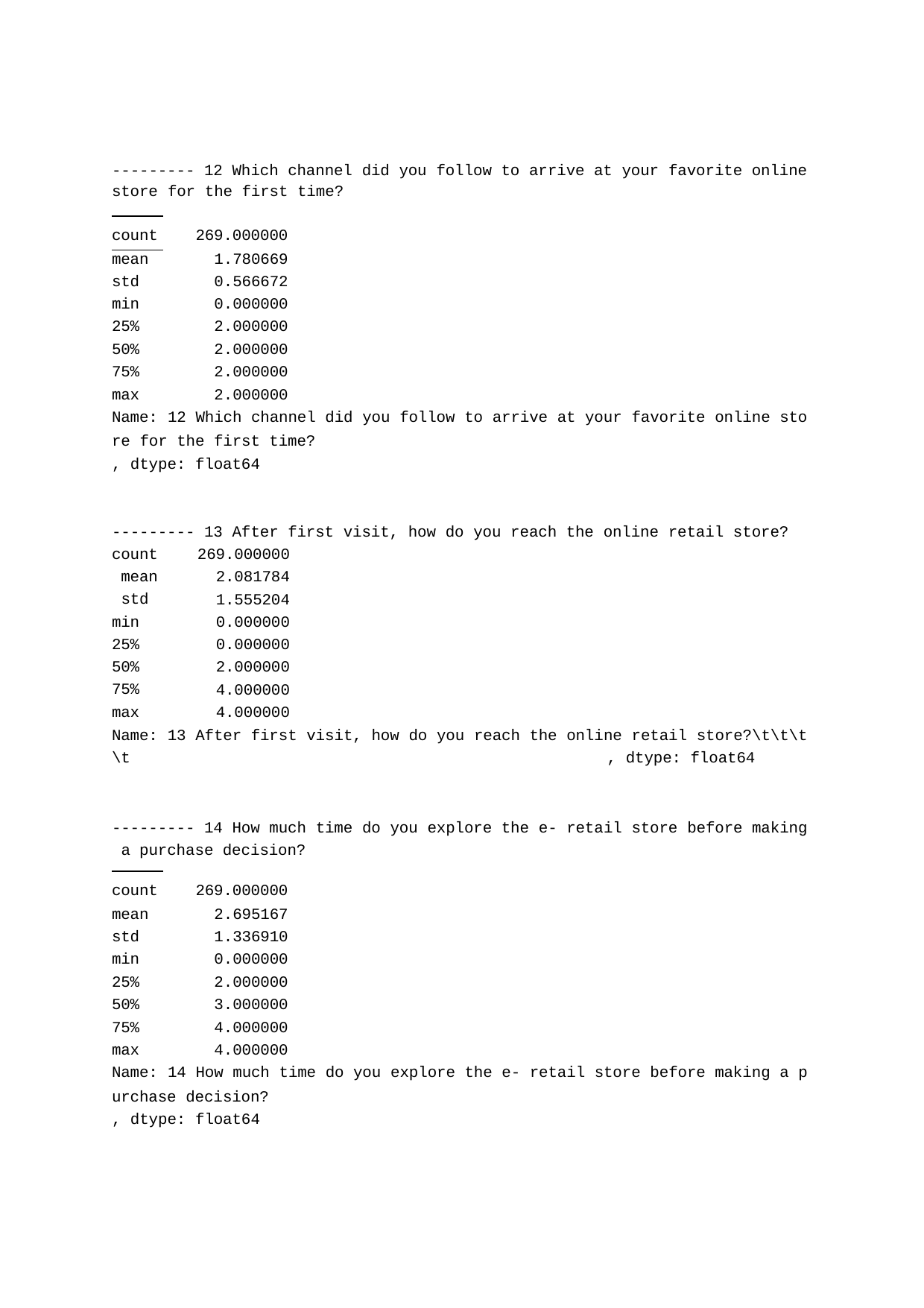

--------- 12 Which channel did you follow to arrive at your favorite online
| store | for the first time? |
| --- | --- |
| count | 269.000000 |
| mean | 1.780669 |
| std | 0.566672 |
| min | 0.000000 |
| 25% | 2.000000 |
| 50% | 2.000000 |
| 75% | 2.000000 |
| max | 2.000000 |
| Name: | 12 Which channel did you follow to arrive at your favorite online sto |
re for the first time?
, dtype: float64
--------- 13 After first visit, how do you reach the online retail store?
count  mean  std  min  25%
50%
75%
max
269.000000
2.081784
1.555204
0.000000
0.000000
2.000000
4.000000
4.000000
Name: 13 After first visit, how do you reach the online retail store?\t\t\t
\t	, dtype: float64

--------- 14 How much time do you explore the e- retail store before making  a purchase decision?
| count | 269.000000 |
| --- | --- |
| mean | 2.695167 |
| std | 1.336910 |
| min | 0.000000 |
| 25% | 2.000000 |
| 50% | 3.000000 |
| 75% | 4.000000 |
| max | 4.000000 |
| Name: | 14 How much time do you explore the e- retail store before making a p |
urchase decision?
, dtype: float64